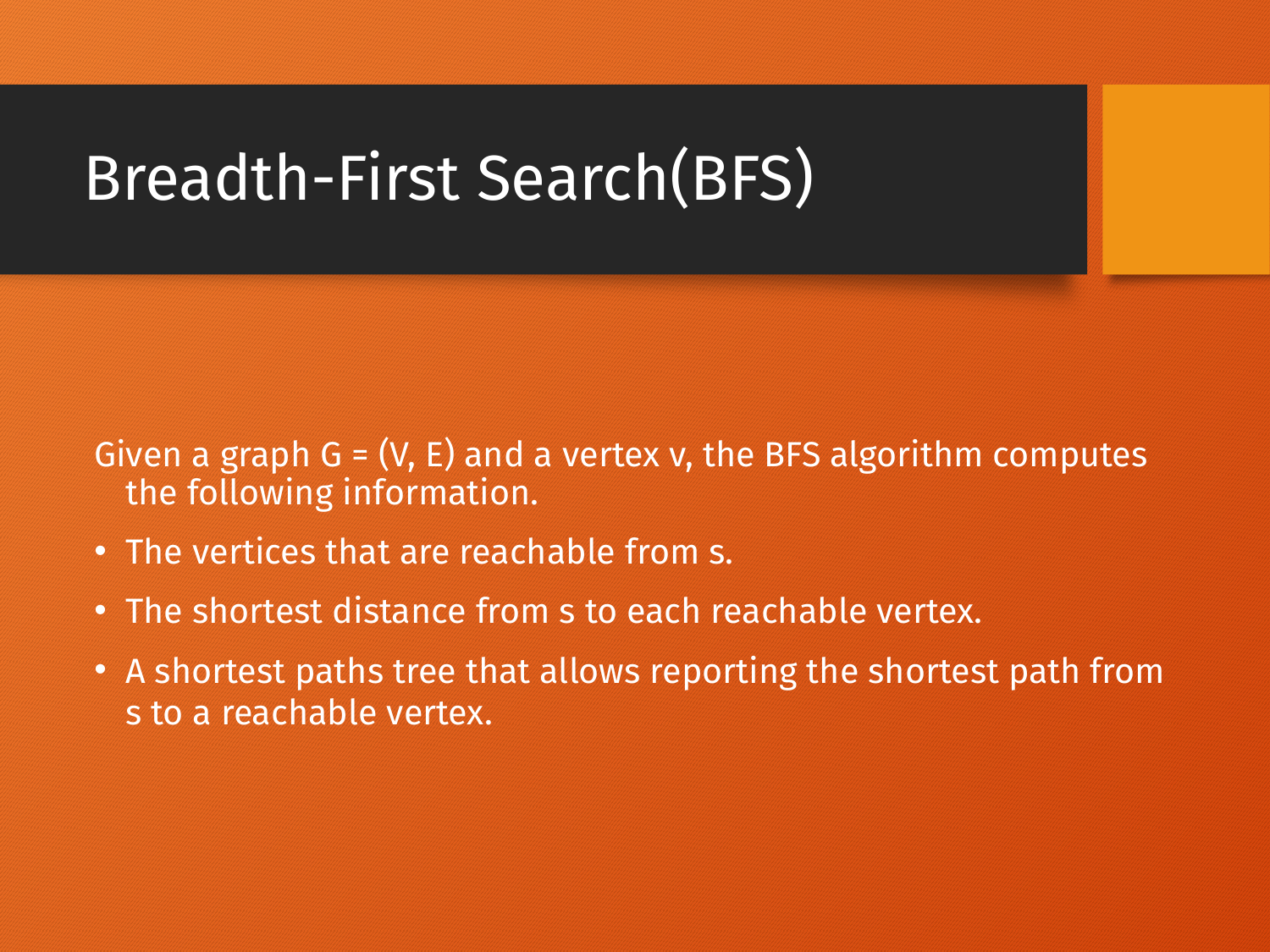

# Breadth-First Search(BFS)
Given a graph G = (V, E) and a vertex v, the BFS algorithm computes the following information.
The vertices that are reachable from s.
The shortest distance from s to each reachable vertex.
A shortest paths tree that allows reporting the shortest path from s to a reachable vertex.